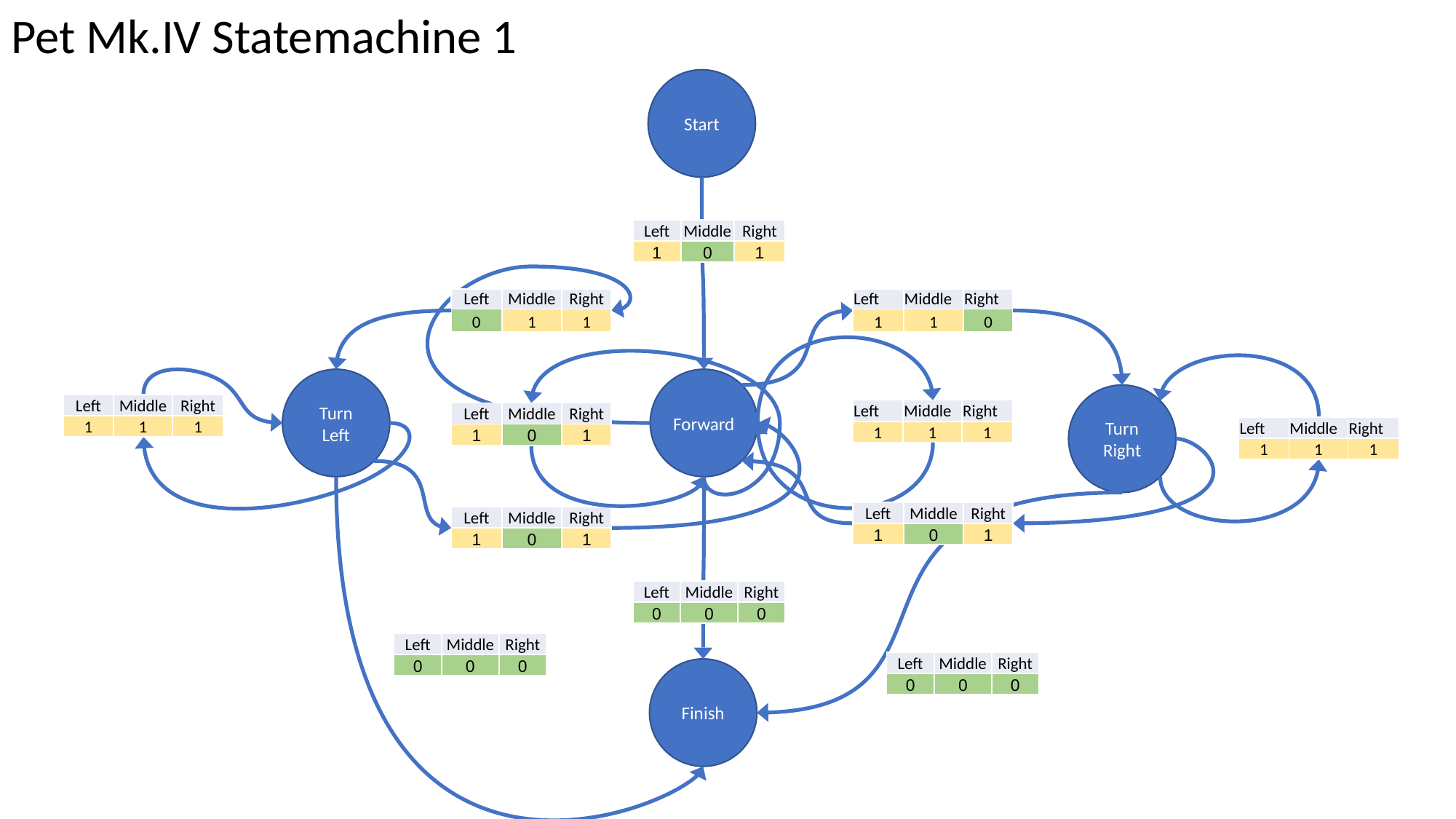

# Pet Mk.IV Statemachine 1
Start
| Left | Middle | Right |
| --- | --- | --- |
| 1 | 0 | 1 |
| Left | Middle | Right |
| --- | --- | --- |
| 1 | 1 | 0 |
| Left | Middle | Right |
| --- | --- | --- |
| 0 | 1 | 1 |
Turn
Left
Forward
Turn
Right
| Left | Middle | Right |
| --- | --- | --- |
| 1 | 1 | 1 |
| Left | Middle | Right |
| --- | --- | --- |
| 1 | 1 | 1 |
| Left | Middle | Right |
| --- | --- | --- |
| 1 | 0 | 1 |
| Left | Middle | Right |
| --- | --- | --- |
| 1 | 1 | 1 |
| Left | Middle | Right |
| --- | --- | --- |
| 1 | 0 | 1 |
| Left | Middle | Right |
| --- | --- | --- |
| 1 | 0 | 1 |
| Left | Middle | Right |
| --- | --- | --- |
| 0 | 0 | 0 |
| Left | Middle | Right |
| --- | --- | --- |
| 0 | 0 | 0 |
| Left | Middle | Right |
| --- | --- | --- |
| 0 | 0 | 0 |
Finish